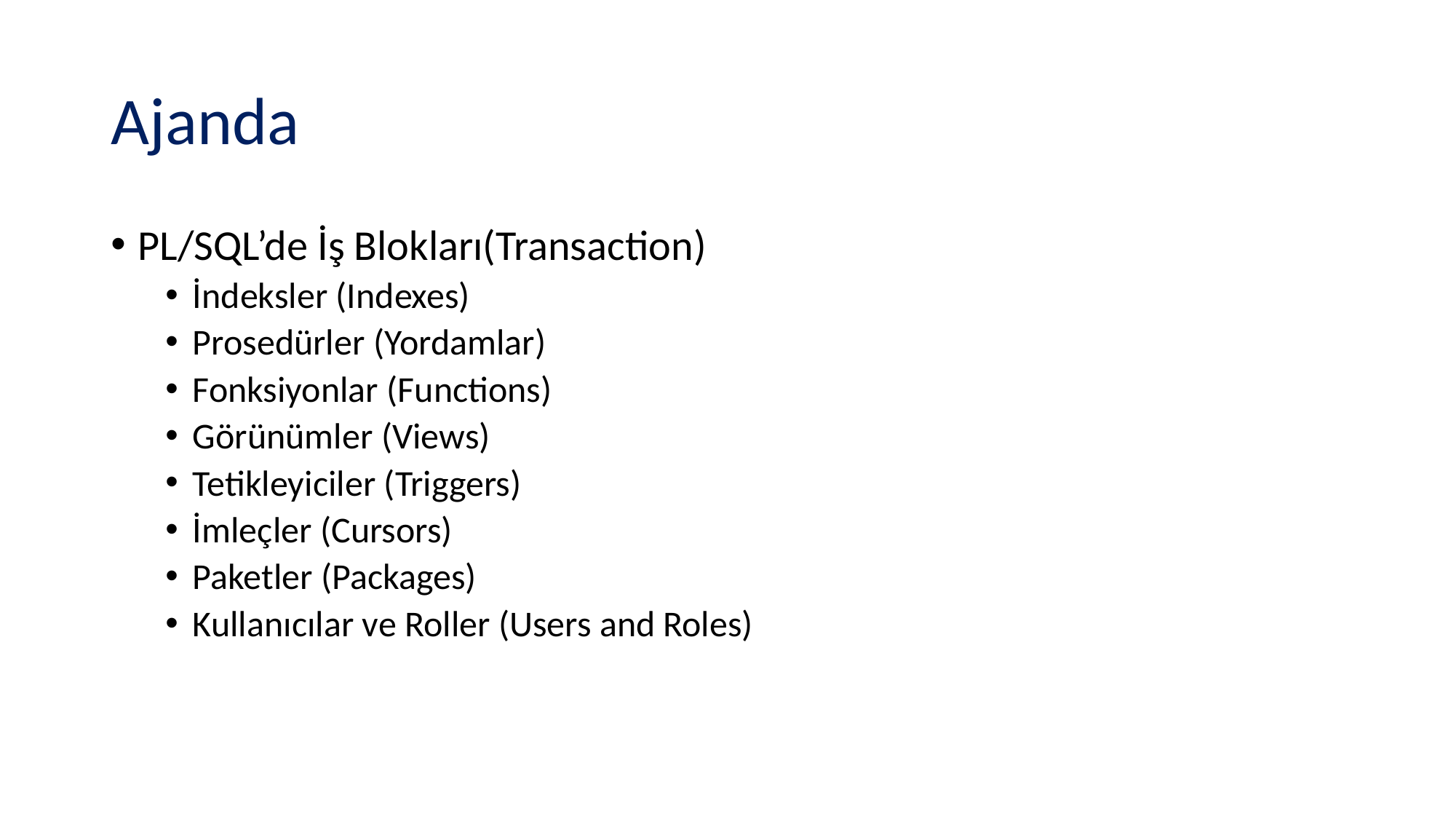

# Ajanda
PL/SQL’de İş Blokları(Transaction)
İndeksler (Indexes)
Prosedürler (Yordamlar)
Fonksiyonlar (Functions)
Görünümler (Views)
Tetikleyiciler (Triggers)
İmleçler (Cursors)
Paketler (Packages)
Kullanıcılar ve Roller (Users and Roles)